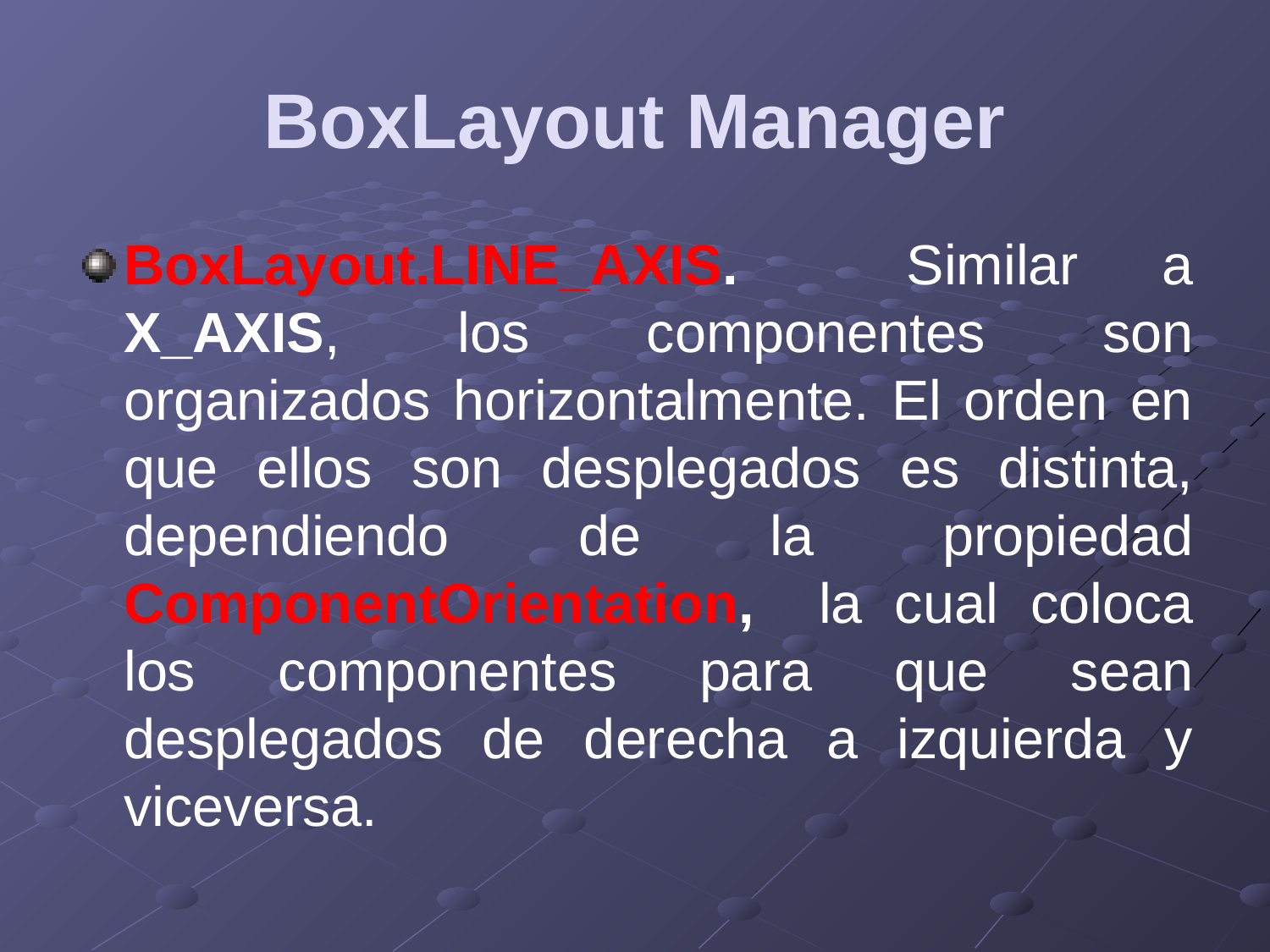

# BoxLayout Manager
BoxLayout.LINE_AXIS.  Similar a X_AXIS, los componentes son organizados horizontalmente. El orden en que ellos son desplegados es distinta, dependiendo de la propiedad ComponentOrientation,  la cual coloca los componentes para que sean desplegados de derecha a izquierda y viceversa.